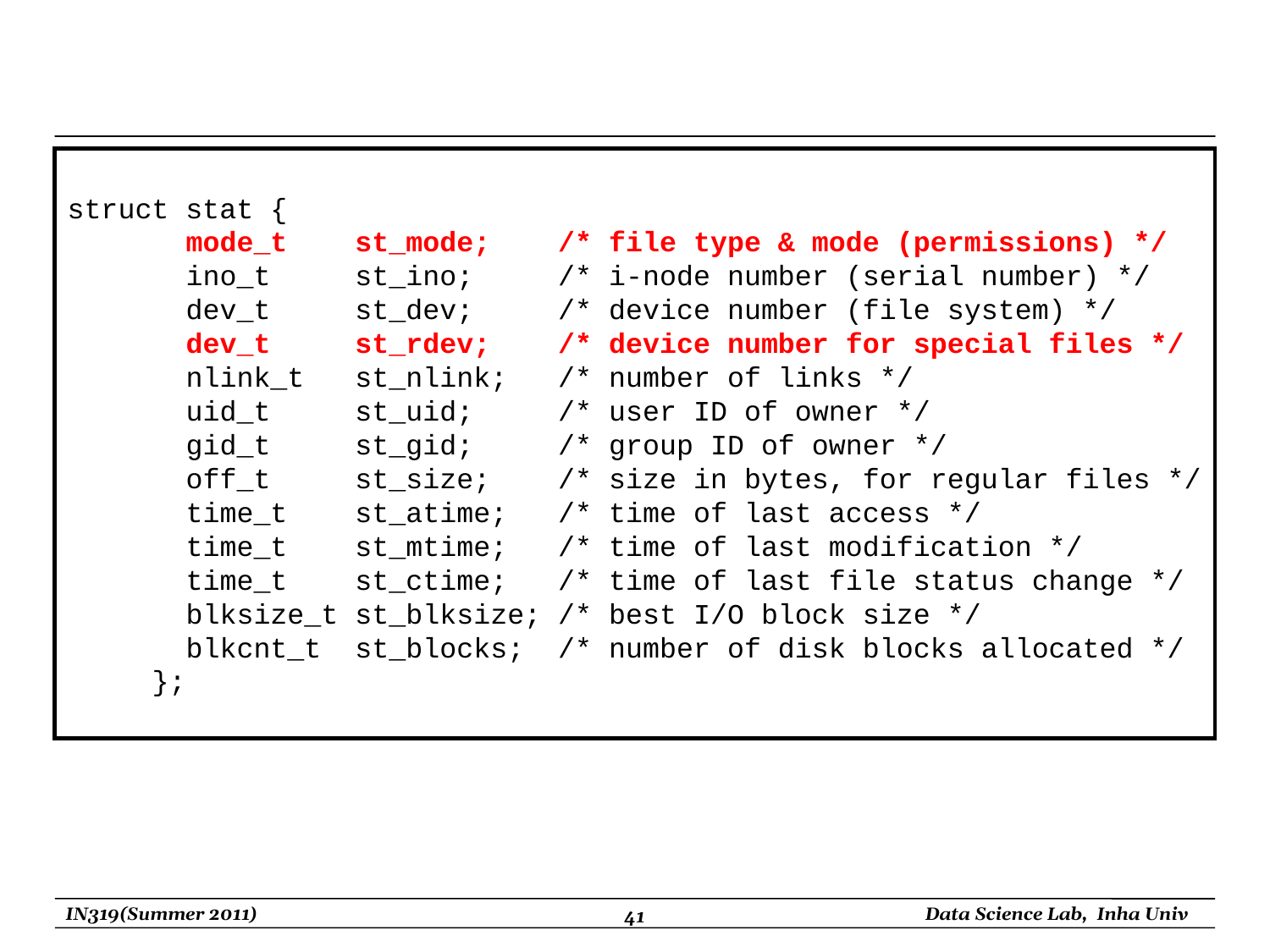

#
struct stat {
       mode_t    st_mode;    /* file type & mode (permissions) */
       ino_t     st_ino;     /* i-node number (serial number) */
       dev_t     st_dev;     /* device number (file system) */
       dev_t     st_rdev;    /* device number for special files */
       nlink_t   st_nlink;   /* number of links */
       uid_t     st_uid;     /* user ID of owner */
       gid_t     st_gid;     /* group ID of owner */
       off_t     st_size;    /* size in bytes, for regular files */
       time_t    st_atime;   /* time of last access */
       time_t    st_mtime;   /* time of last modification */
       time_t    st_ctime;   /* time of last file status change */
       blksize_t st_blksize; /* best I/O block size */
       blkcnt_t  st_blocks;  /* number of disk blocks allocated */
     };
41